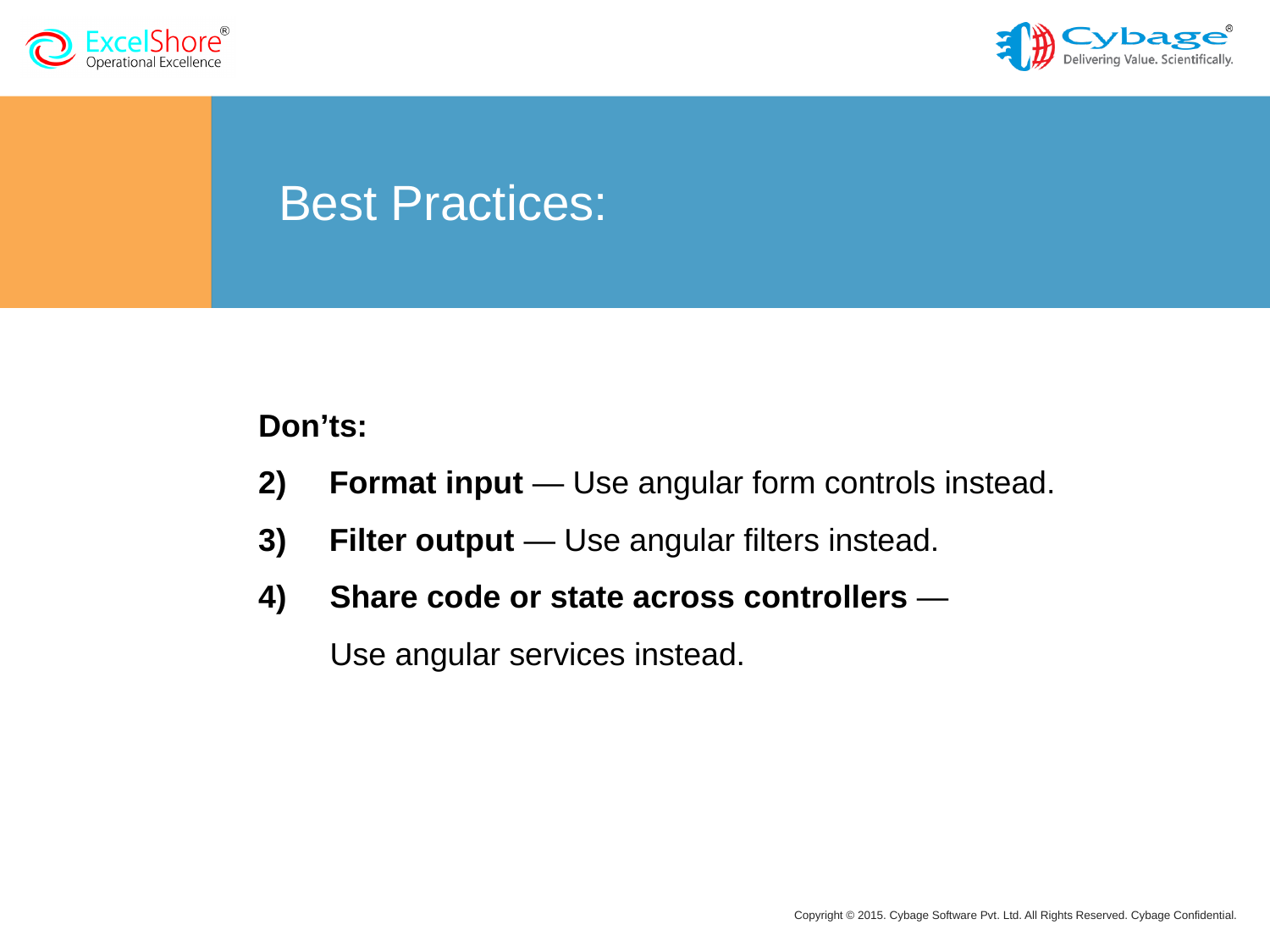

# Best Practices:
Don’ts:
Format input — Use angular form controls instead.
Filter output — Use angular filters instead.
Share code or state across controllers — Use angular services instead.